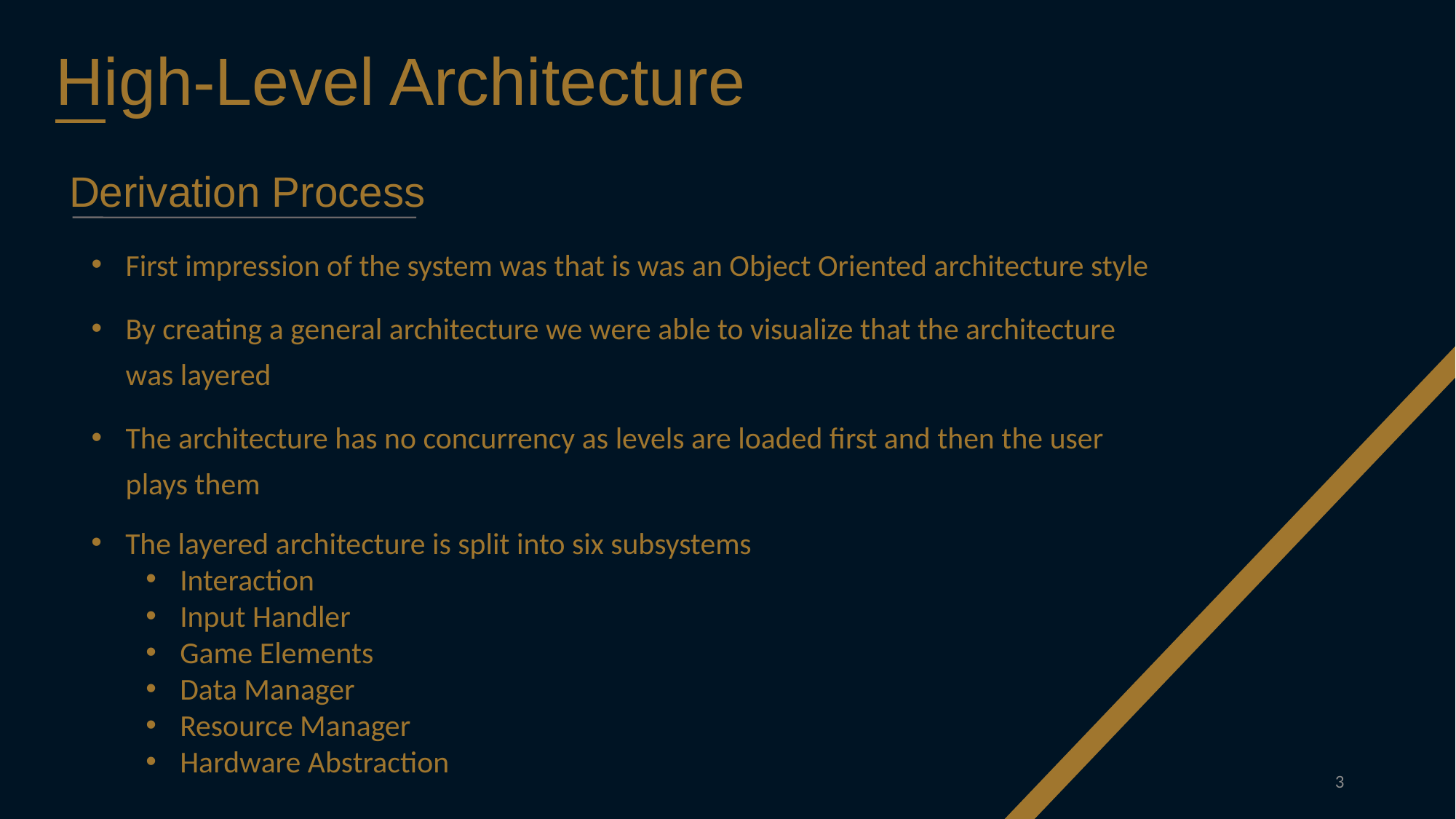

High-Level Architecture
Derivation Process
First impression of the system was that is was an Object Oriented architecture style
By creating a general architecture we were able to visualize that the architecture was layered
The architecture has no concurrency as levels are loaded first and then the user plays them
The layered architecture is split into six subsystems
Interaction
Input Handler
Game Elements
Data Manager
Resource Manager
Hardware Abstraction
3